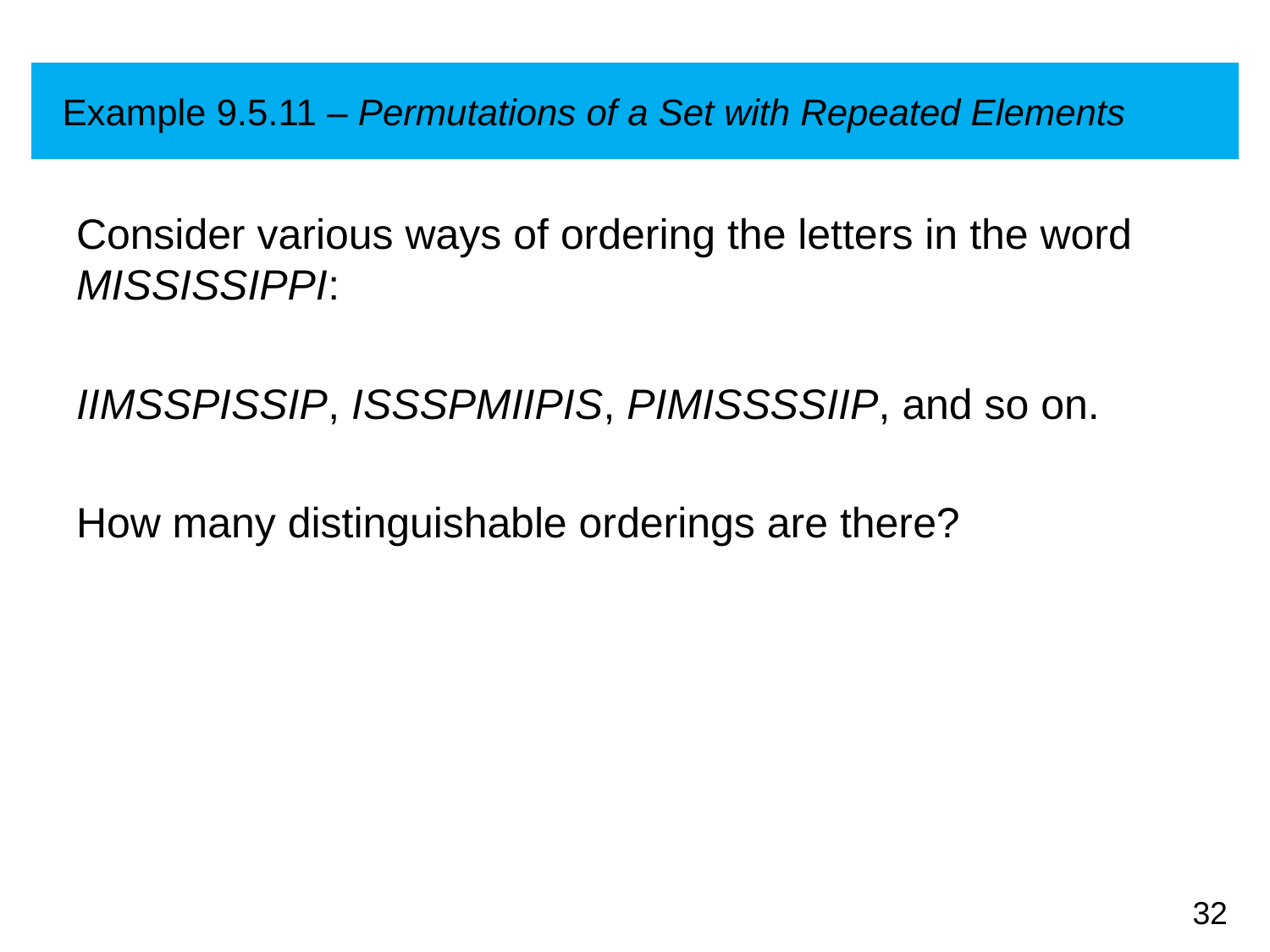

# Example 9.5.11 – Permutations of a Set with Repeated Elements
Consider various ways of ordering the letters in the word MISSISSIPPI:

IIMSSPISSIP, ISSSPMIIPIS, PIMISSSSIIP, and so on.

How many distinguishable orderings are there?